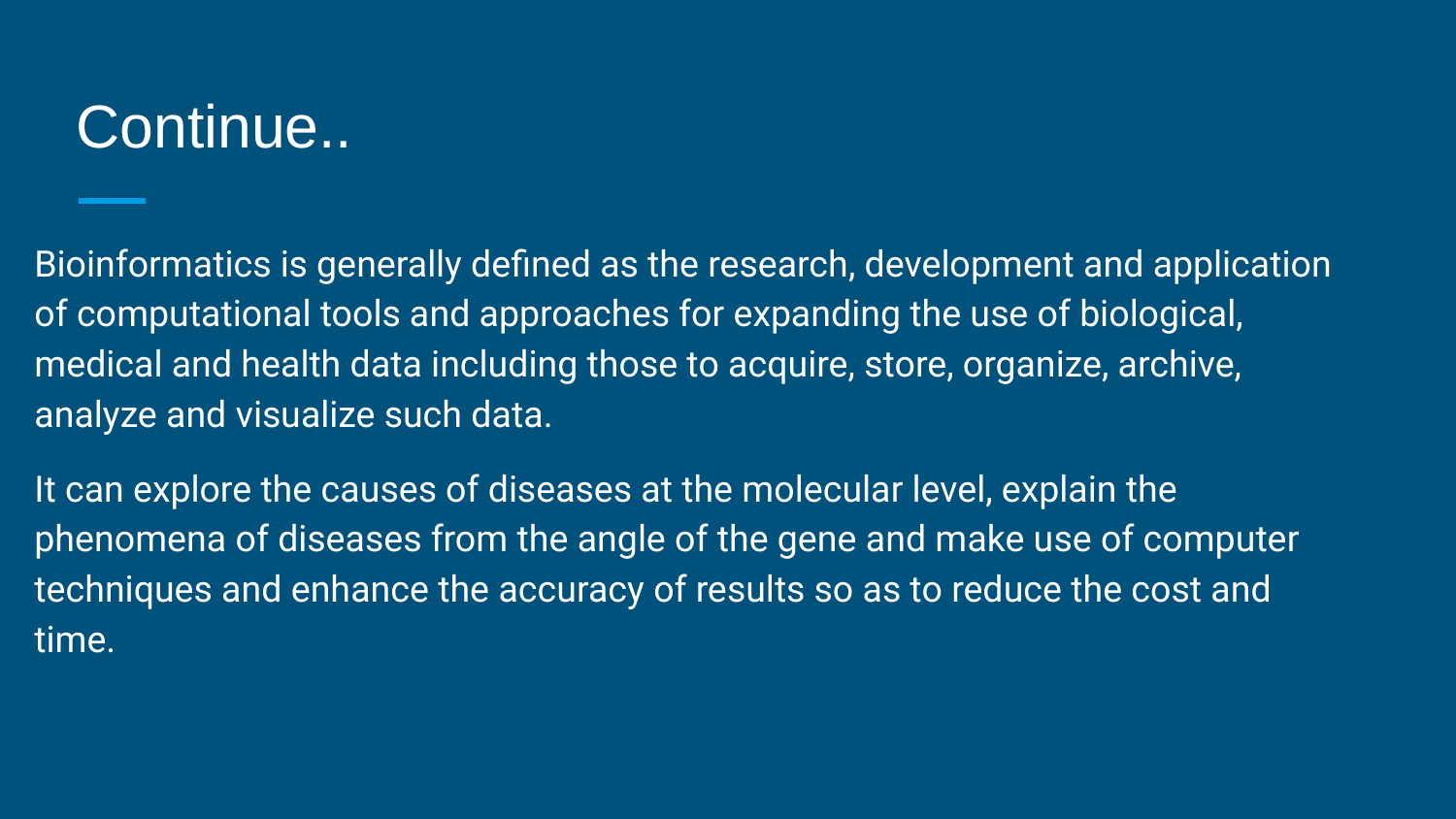

# Continue..

Bioinformatics is generally defined as the research, development and application of computational tools and approaches for expanding the use of biological, medical and health data including those to acquire, store, organize, archive, analyze and visualize such data.
It can explore the causes of diseases at the molecular level, explain the phenomena of diseases from the angle of the gene and make use of computer techniques and enhance the accuracy of results so as to reduce the cost and time.